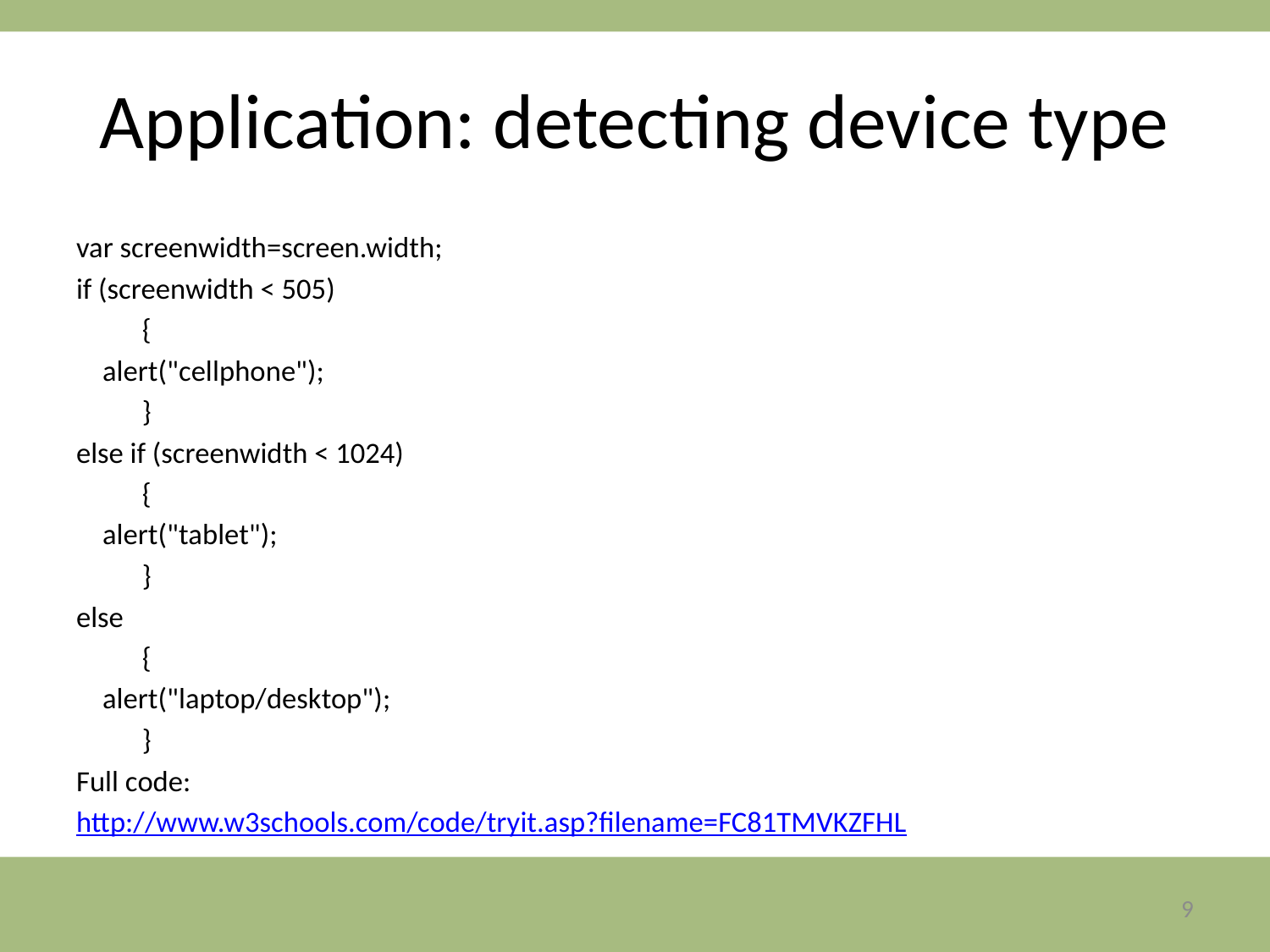

# Application: detecting device type
var screenwidth=screen.width;
if (screenwidth < 505)
	{
    alert("cellphone");
	}
else if (screenwidth < 1024)
	{
    alert("tablet");
	}
else
	{
    alert("laptop/desktop");
	}
Full code:
http://www.w3schools.com/code/tryit.asp?filename=FC81TMVKZFHL
9